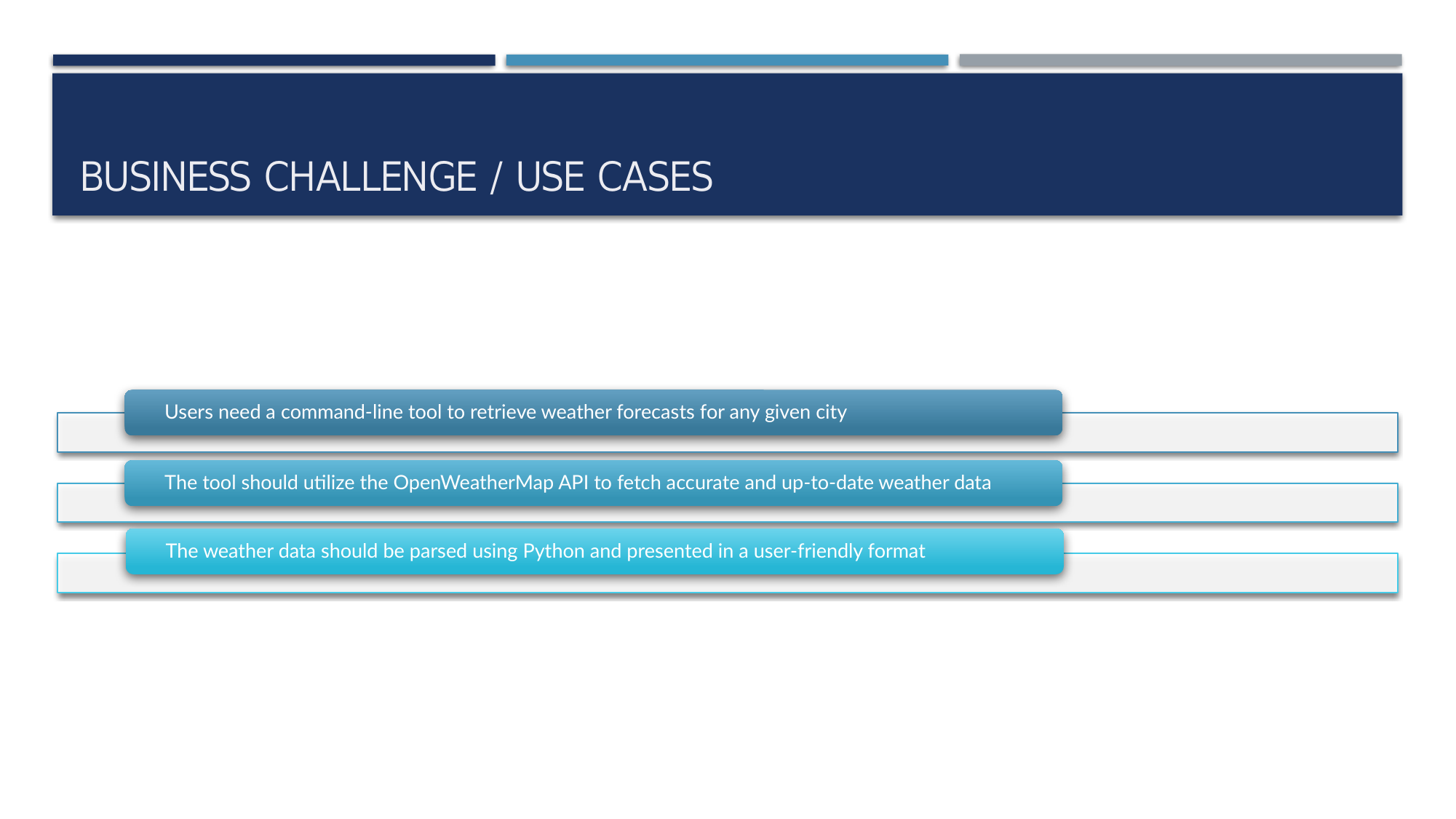

# Business Challenge / use cases

Users need a command-line tool to retrieve weather forecasts for any given city
The tool should utilize the OpenWeatherMap API to fetch accurate and up-to-date weather data
The weather data should be parsed using Python and presented in a user-friendly format